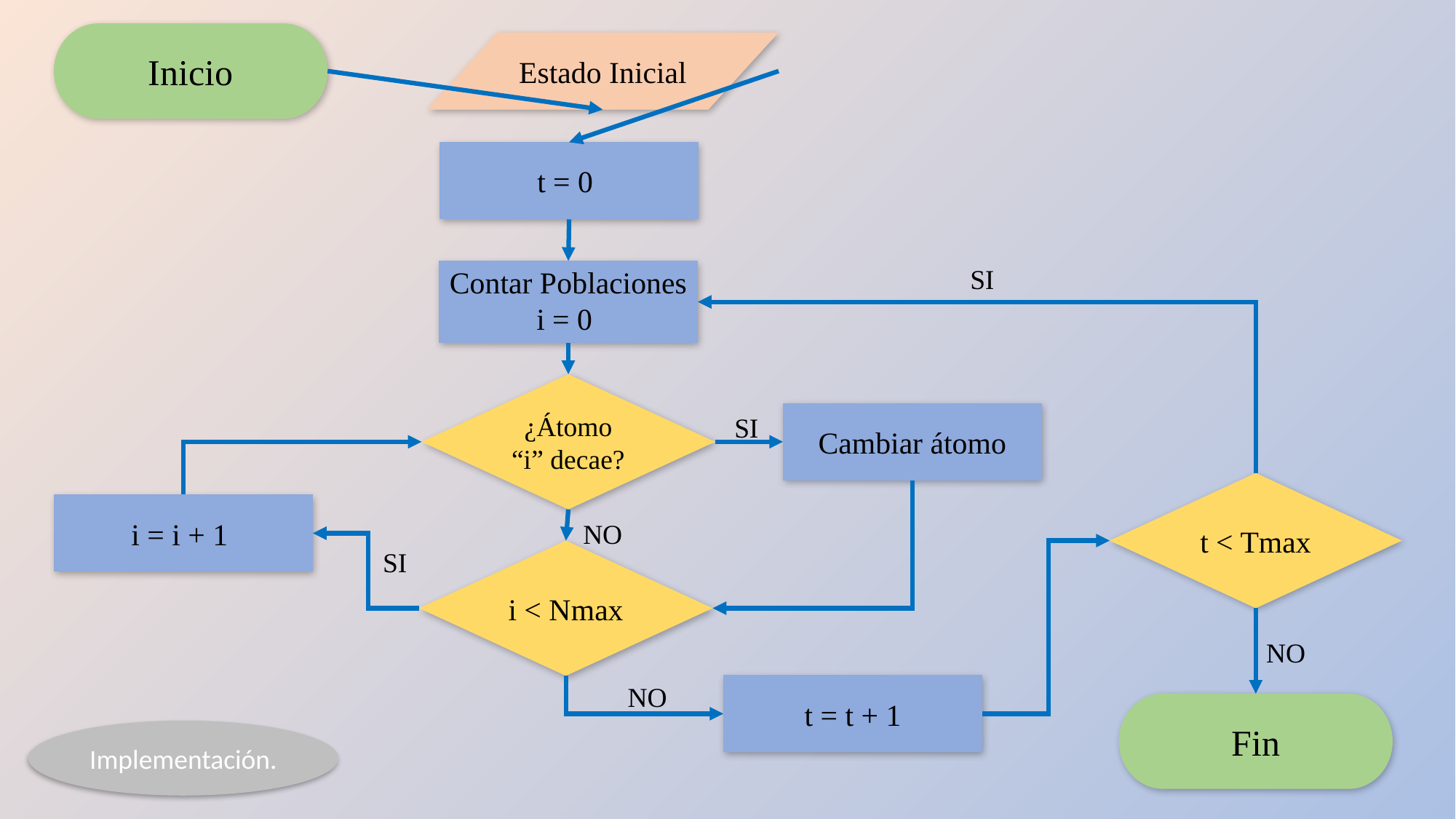

Inicio
Estado Inicial
t = 0
SI

Contar Poblaciones
i = 0

¿Átomo “i” decae?
Cambiar átomo
SI
t < Tmax
i = i + 1
NO
SI
i < Nmax
NO
NO
t = t + 1
Fin
Implementación.